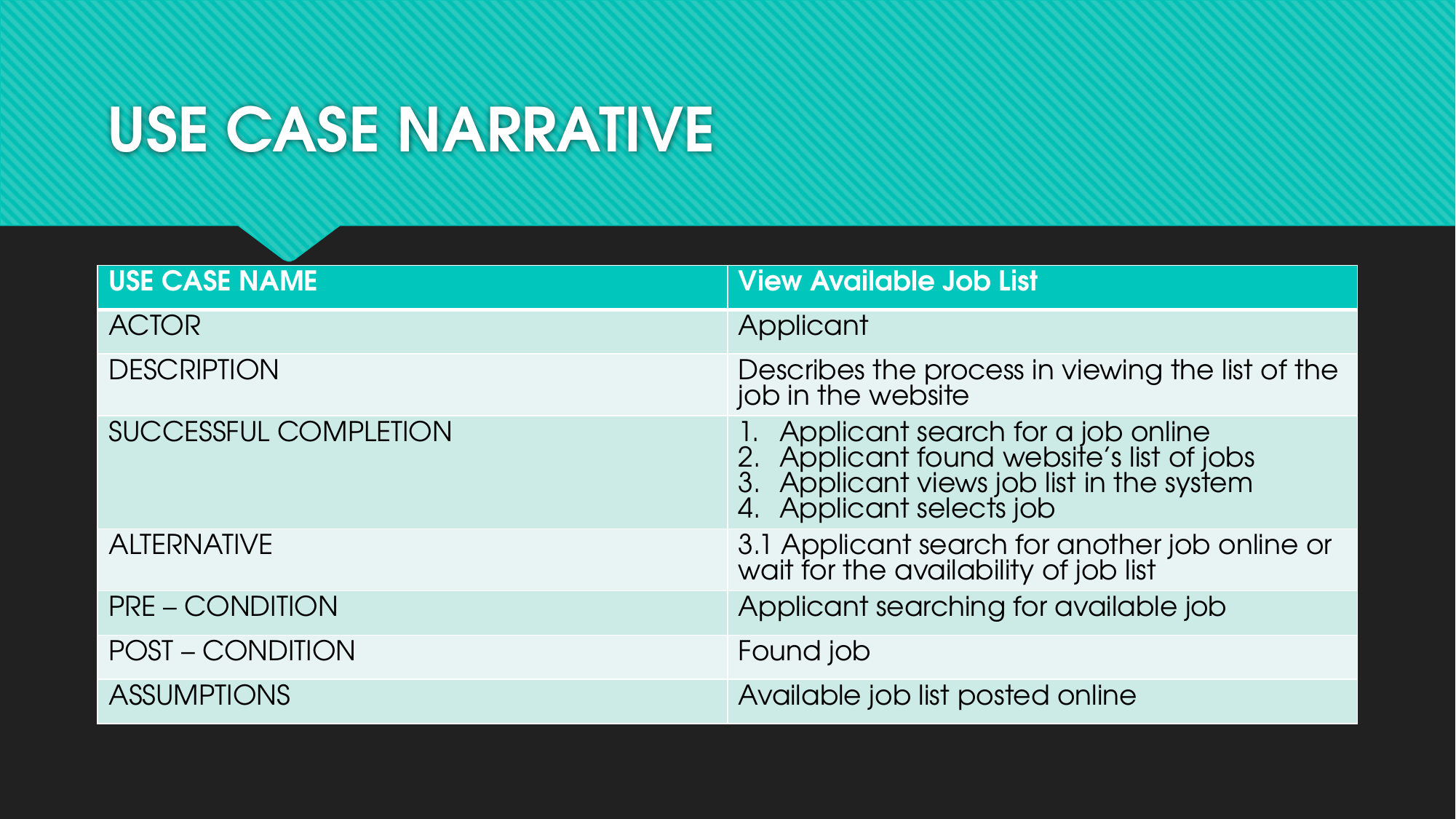

# USE CASE NARRATIVE
| USE CASE NAME | View Available Job List |
| --- | --- |
| ACTOR | Applicant |
| DESCRIPTION | Describes the process in viewing the list of the job in the website |
| SUCCESSFUL COMPLETION | Applicant search for a job online Applicant found website’s list of jobs Applicant views job list in the system Applicant selects job |
| ALTERNATIVE | 3.1 Applicant search for another job online or wait for the availability of job list |
| PRE – CONDITION | Applicant searching for available job |
| POST – CONDITION | Found job |
| ASSUMPTIONS | Available job list posted online |